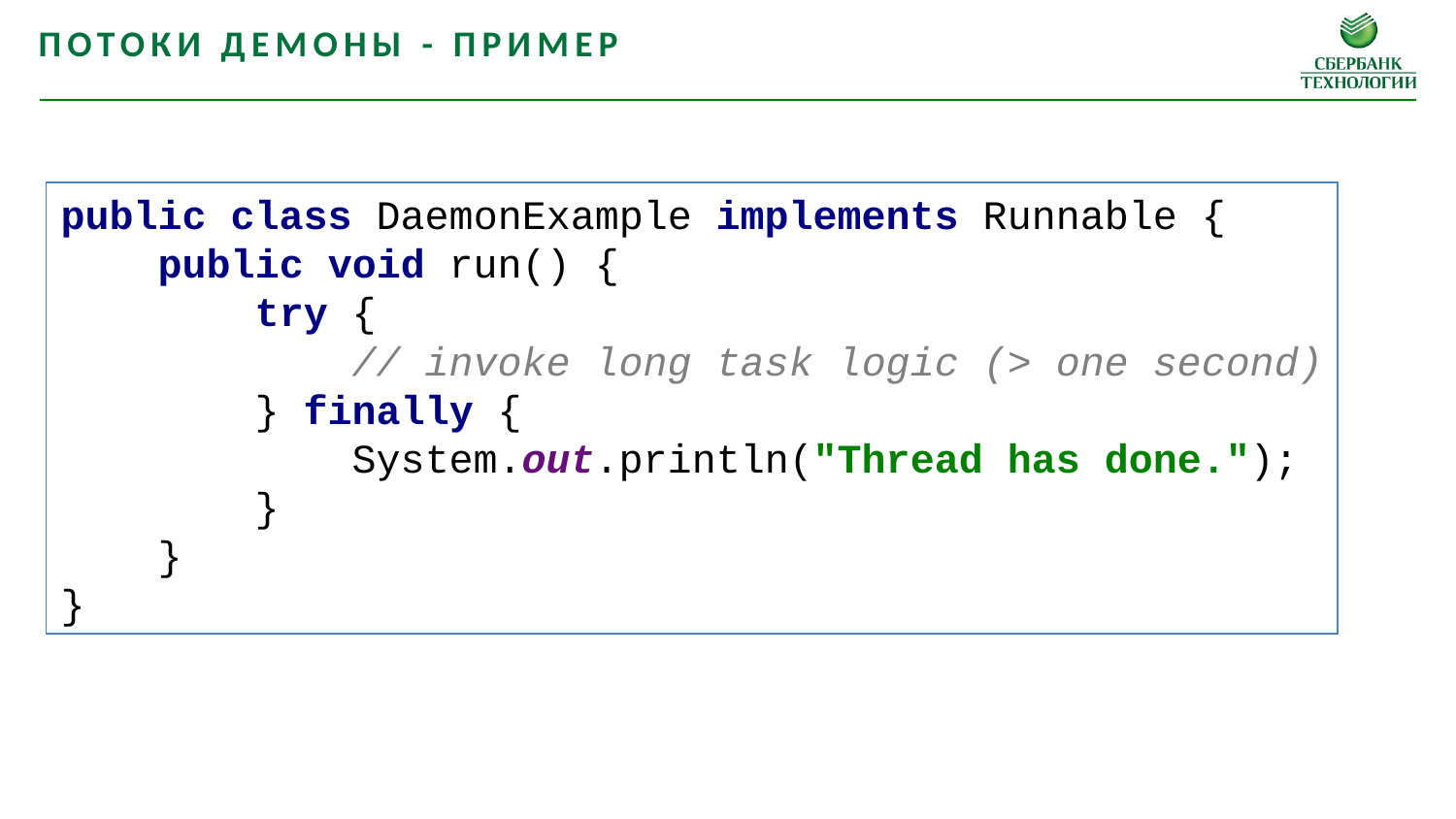

Потоки демоны - пример

public class DaemonExample implements Runnable {
    public void run() {
        try {
            // invoke long task logic (> one second)
        } finally {
            System.out.println("Thread has done.");
        }
    }
}